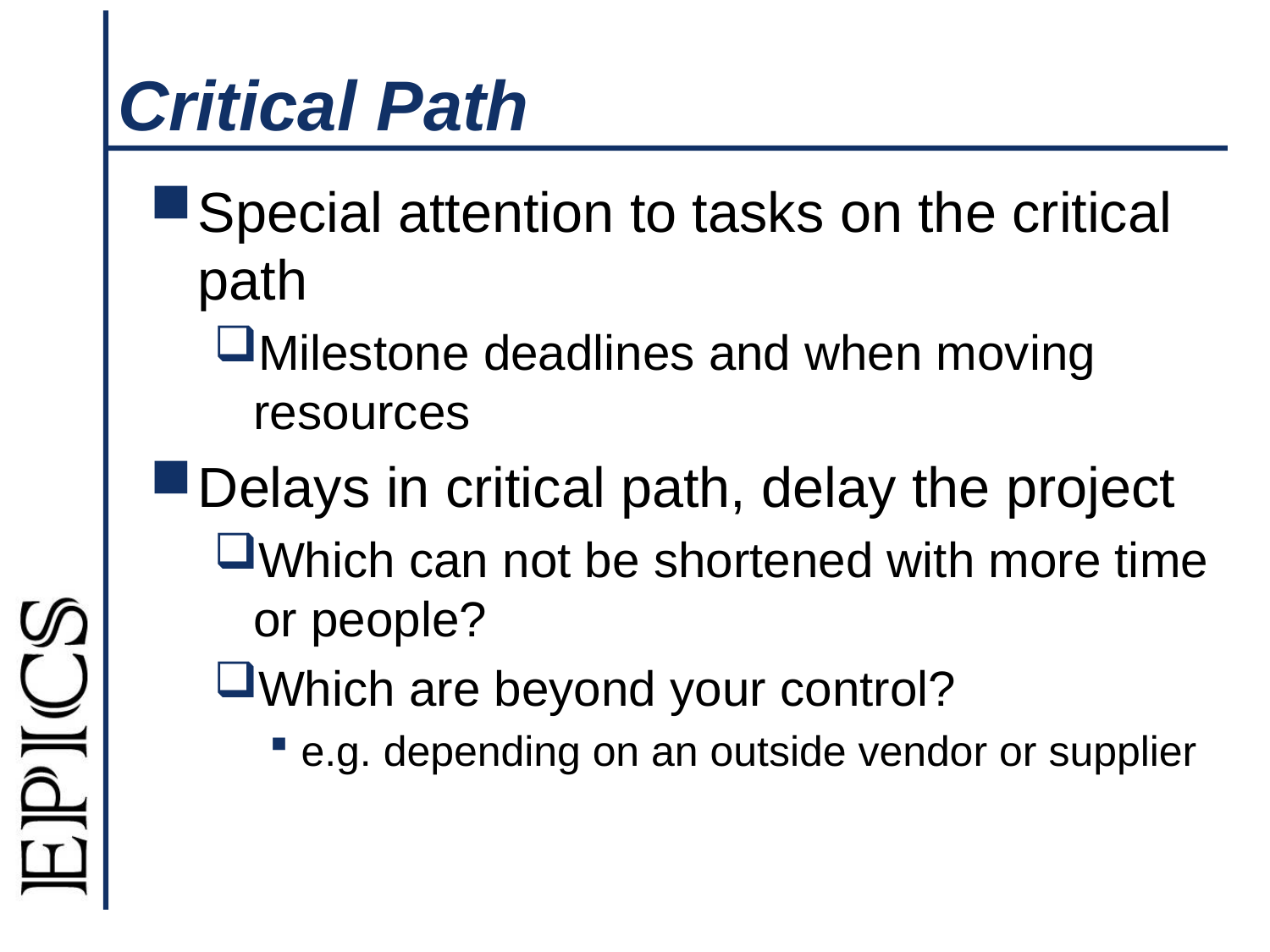

# Critical Path
Special attention to tasks on the critical path
Milestone deadlines and when moving resources
Delays in critical path, delay the project
Which can not be shortened with more time or people?
Which are beyond your control?
e.g. depending on an outside vendor or supplier